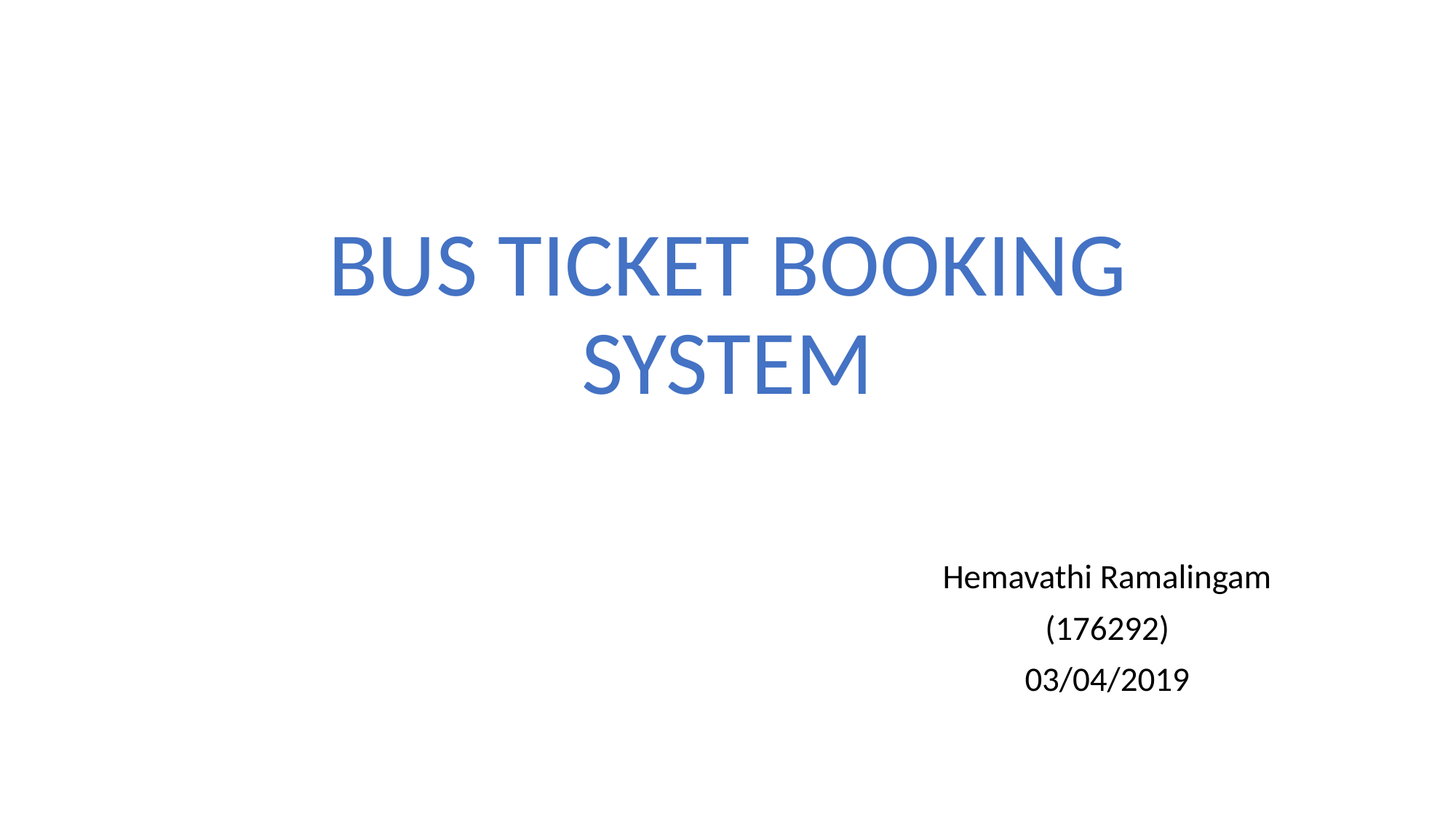

# BUS TICKET BOOKING SYSTEM
Hemavathi Ramalingam
(176292)
03/04/2019